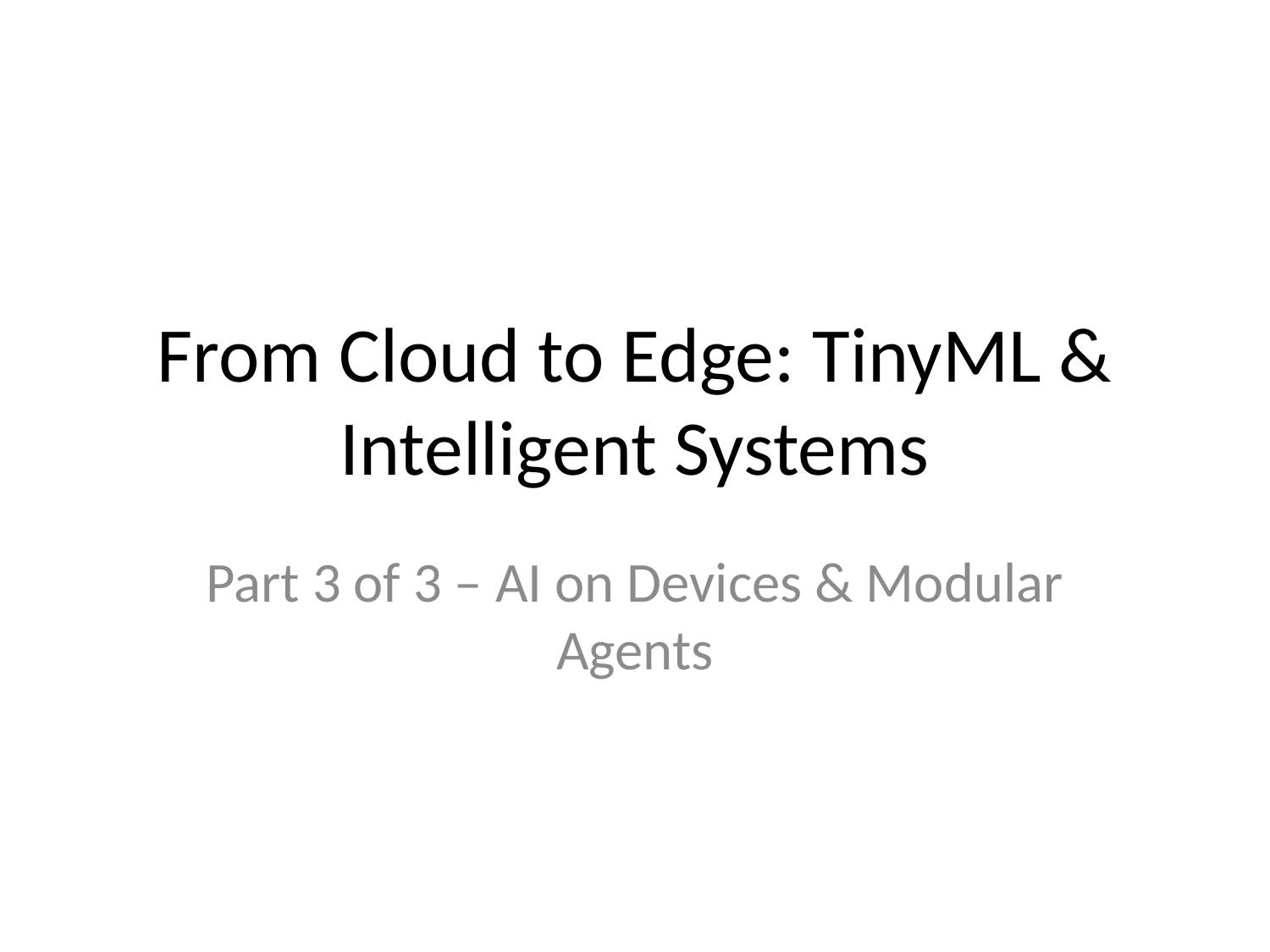

# From Cloud to Edge: TinyML & Intelligent Systems
Part 3 of 3 – AI on Devices & Modular Agents